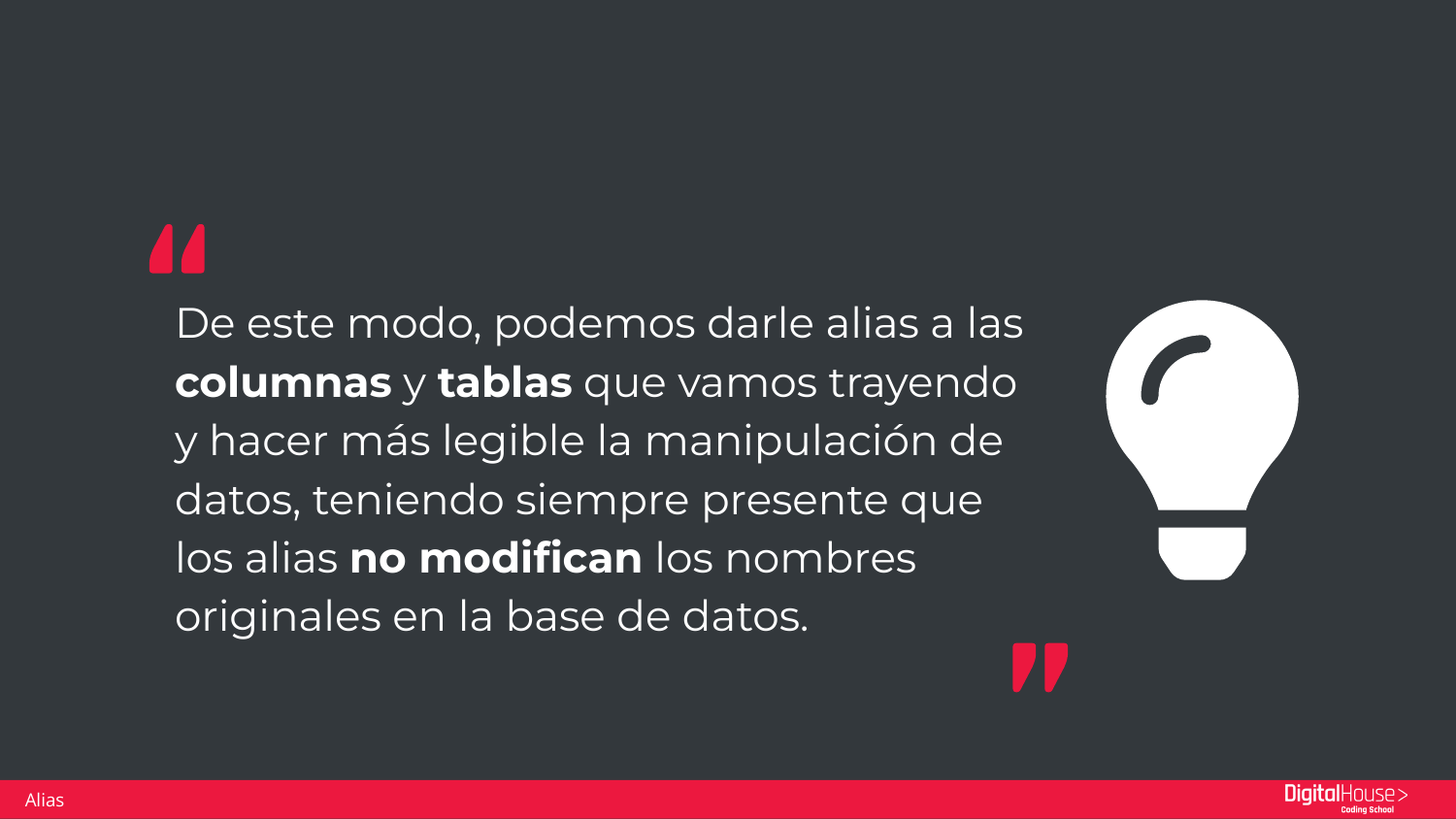

De este modo, podemos darle alias a las columnas y tablas que vamos trayendo y hacer más legible la manipulación de datos, teniendo siempre presente que los alias no modifican los nombres originales en la base de datos.